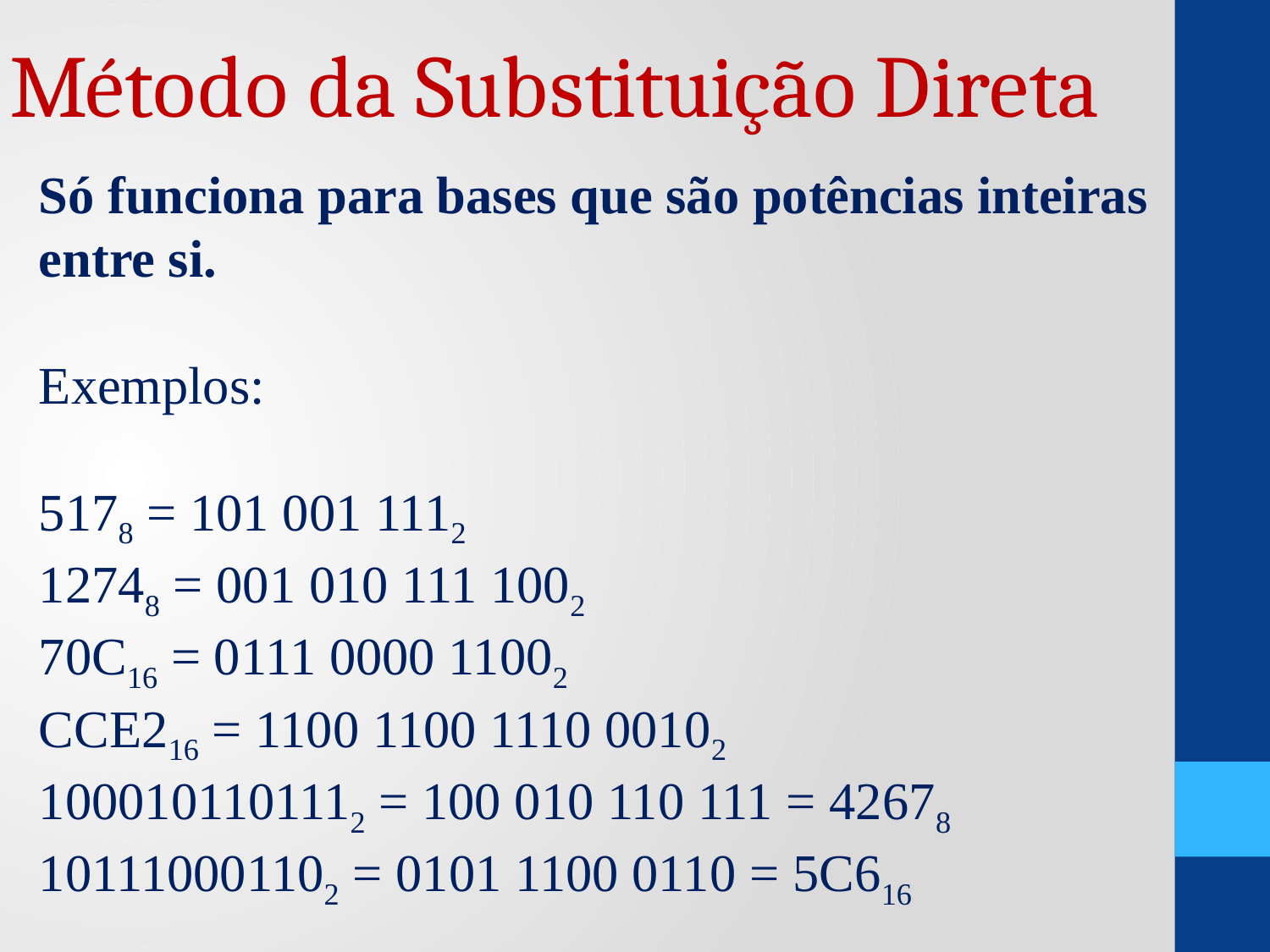

# Método da Substituição Direta
Só funciona para bases que são potências inteiras entre si.

Exemplos:

5178 = 101 001 1112
12748 = 001 010 111 1002
70C16 = 0111 0000 11002
CCE216 = 1100 1100 1110 00102
1000101101112 = 100 010 110 111 = 42678
101110001102 = 0101 1100 0110 = 5C616